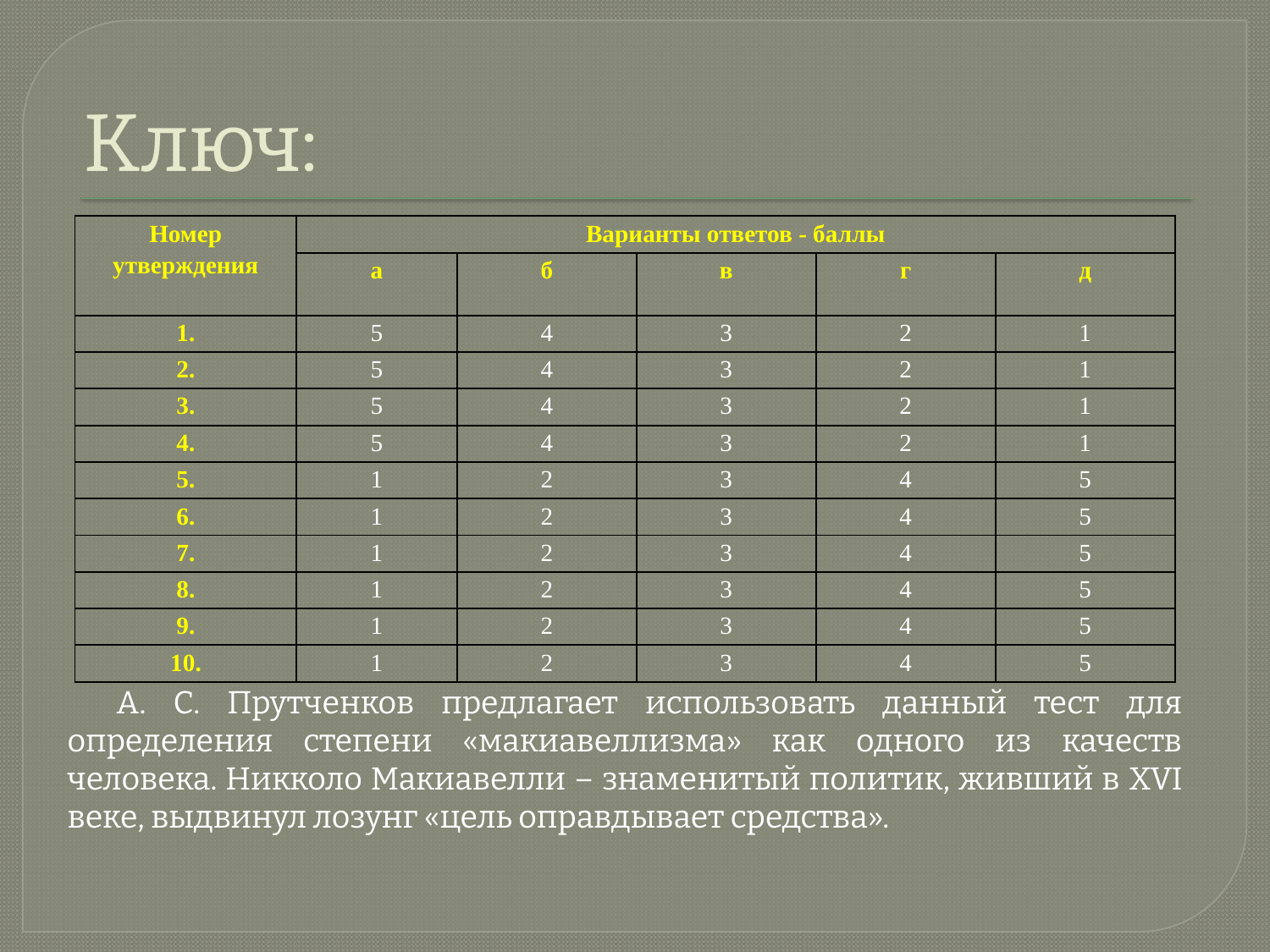

# Ключ:
| Номер утверждения | Варианты ответов - баллы |  |  |  |  |
| --- | --- | --- | --- | --- | --- |
|  | а | б | в | г | д |
| 1. | 5 | 4 | 3 | 2 | 1 |
| 2. | 5 | 4 | 3 | 2 | 1 |
| 3. | 5 | 4 | 3 | 2 | 1 |
| 4. | 5 | 4 | 3 | 2 | 1 |
| 5. | 1 | 2 | 3 | 4 | 5 |
| 6. | 1 | 2 | 3 | 4 | 5 |
| 7. | 1 | 2 | 3 | 4 | 5 |
| 8. | 1 | 2 | 3 | 4 | 5 |
| 9. | 1 | 2 | 3 | 4 | 5 |
| 10. | 1 | 2 | 3 | 4 | 5 |
А. С. Прутченков предлагает использовать данный тест для определения степени «макиавеллизма» как одного из качеств человека. Никколо Макиавелли – знаменитый политик, живший в XVI веке, выдвинул лозунг «цель оправдывает средства».